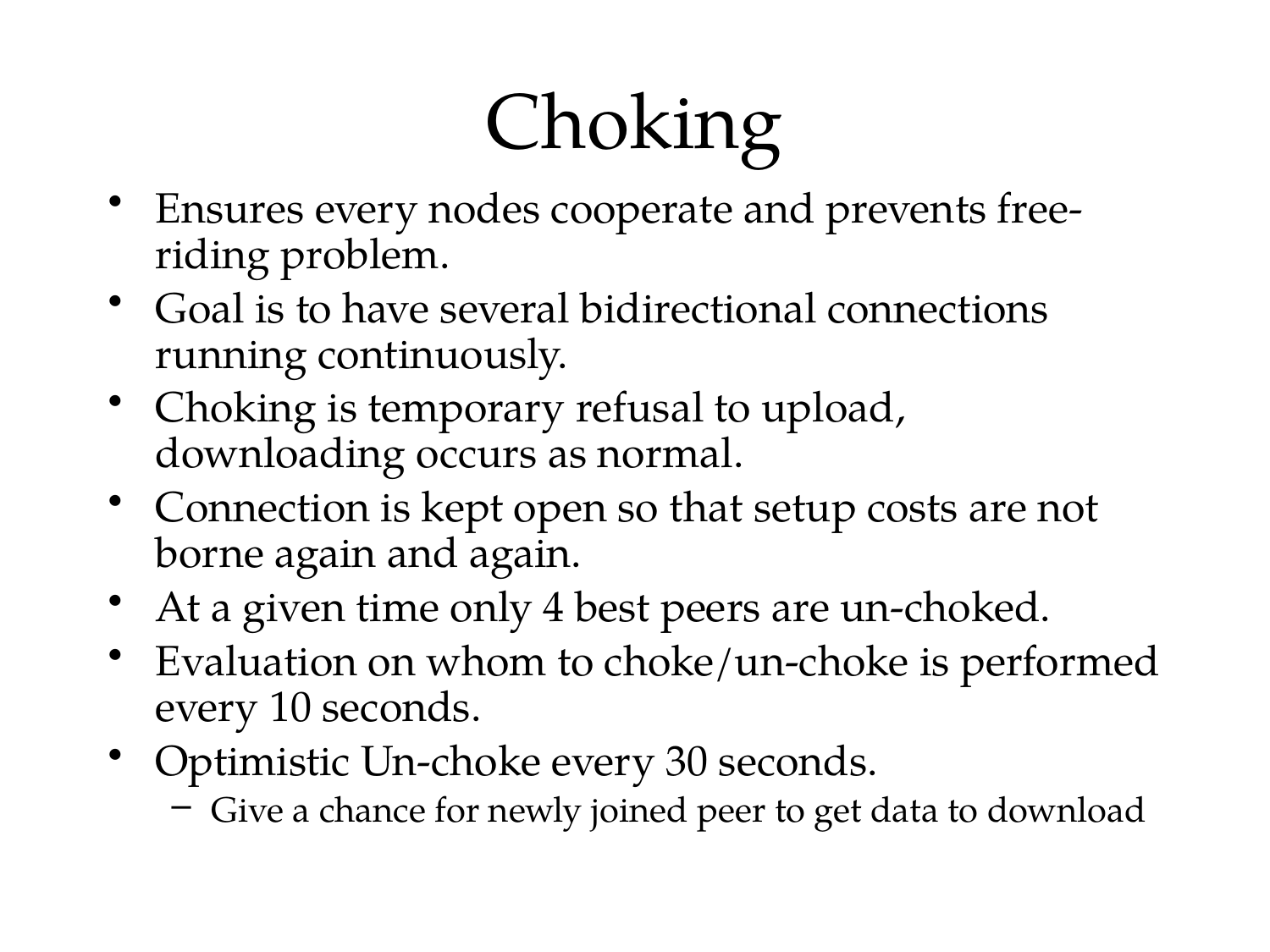

# Choking
Ensures every nodes cooperate and prevents free-riding problem.
Goal is to have several bidirectional connections running continuously.
Choking is temporary refusal to upload, downloading occurs as normal.
Connection is kept open so that setup costs are not borne again and again.
At a given time only 4 best peers are un-choked.
Evaluation on whom to choke/un-choke is performed every 10 seconds.
Optimistic Un-choke every 30 seconds.
Give a chance for newly joined peer to get data to download